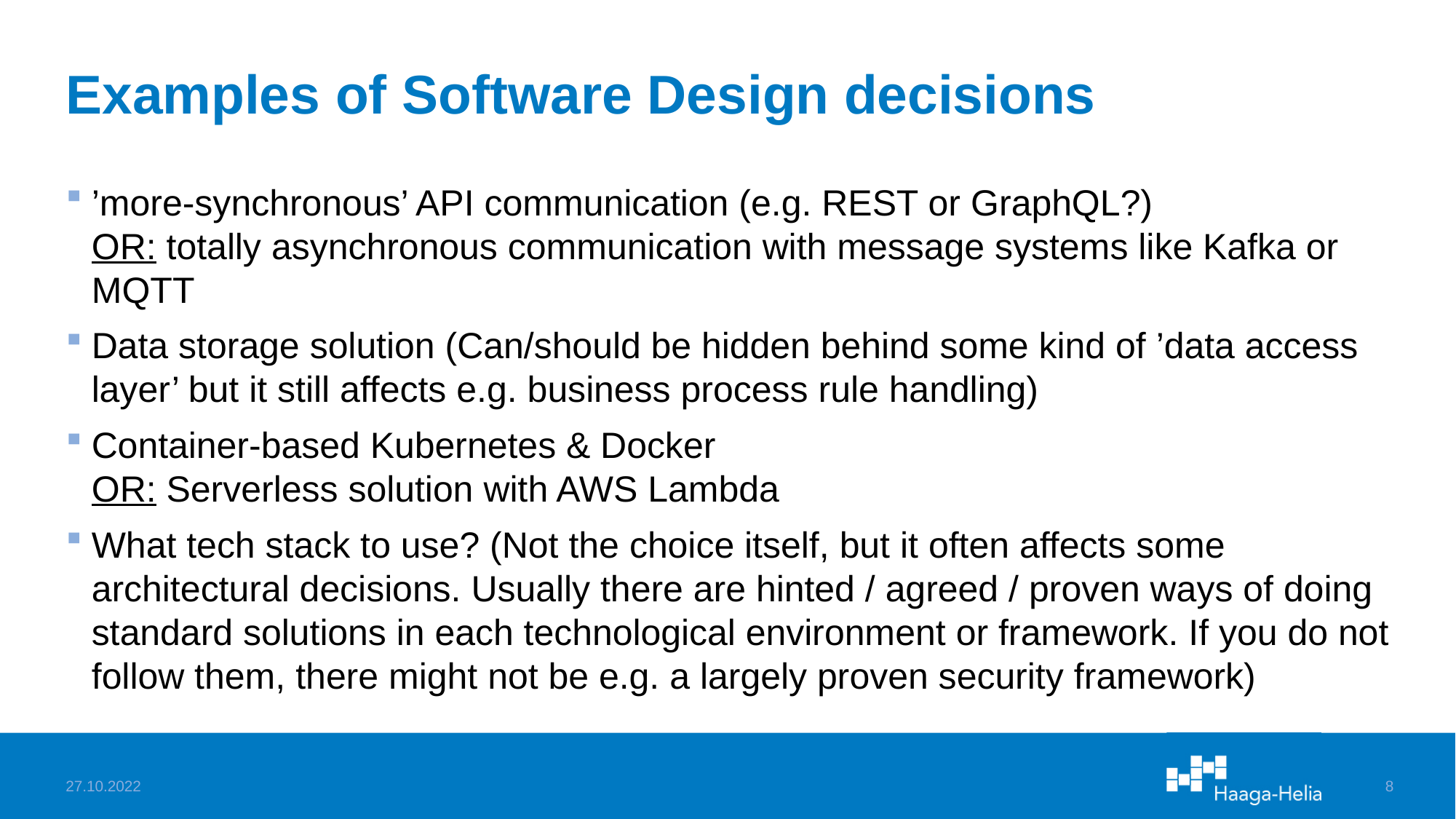

# Examples of Software Design decisions
’more-synchronous’ API communication (e.g. REST or GraphQL?)
OR: totally asynchronous communication with message systems like Kafka or MQTT
Data storage solution (Can/should be hidden behind some kind of ’data access layer’ but it still affects e.g. business process rule handling)
Container-based Kubernetes & Docker
OR: Serverless solution with AWS Lambda
What tech stack to use? (Not the choice itself, but it often affects some architectural decisions. Usually there are hinted / agreed / proven ways of doing standard solutions in each technological environment or framework. If you do not follow them, there might not be e.g. a largely proven security framework)

27.10.2022

8